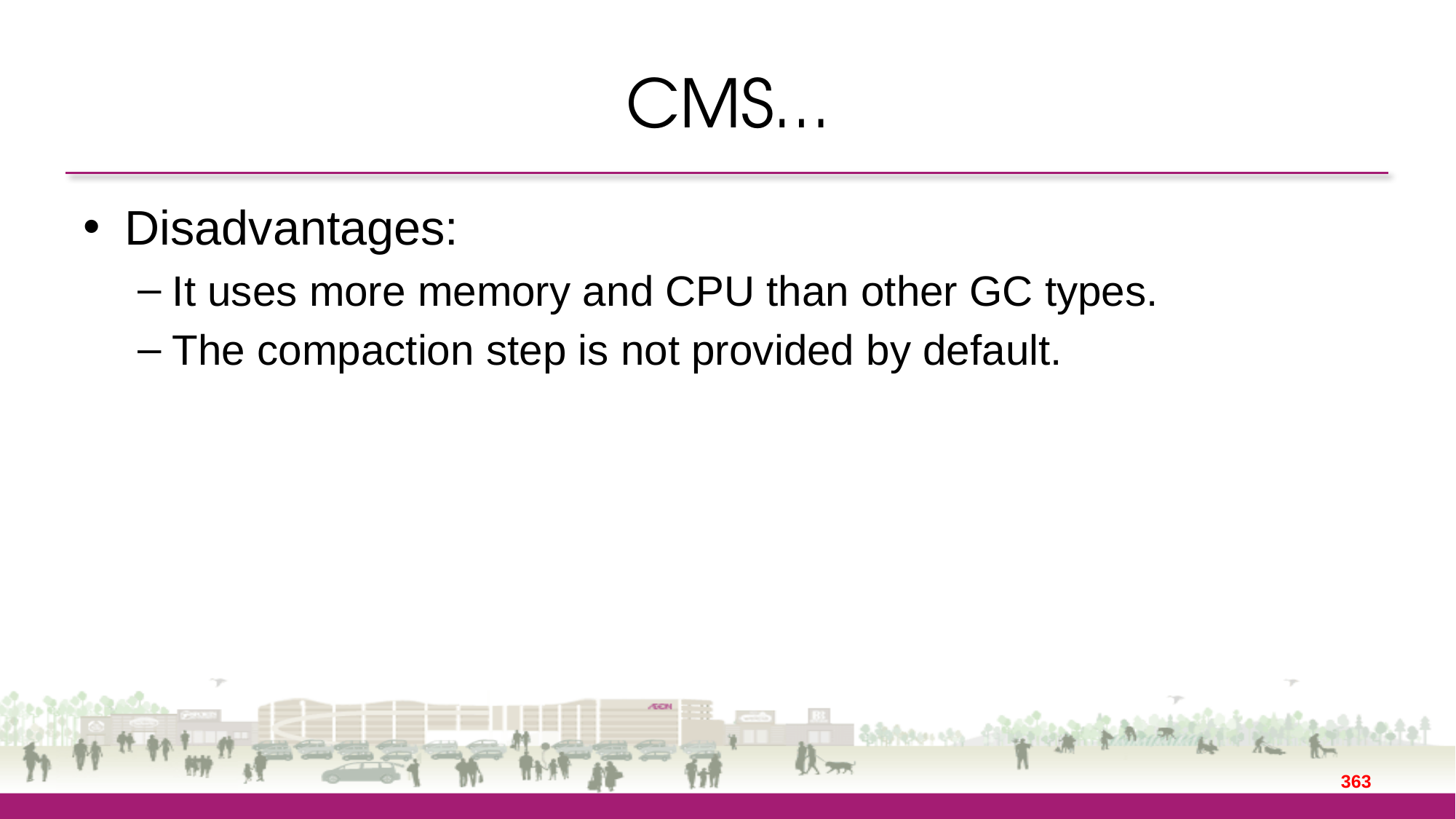

# CMS…
Disadvantages:
It uses more memory and CPU than other GC types.
The compaction step is not provided by default.

363